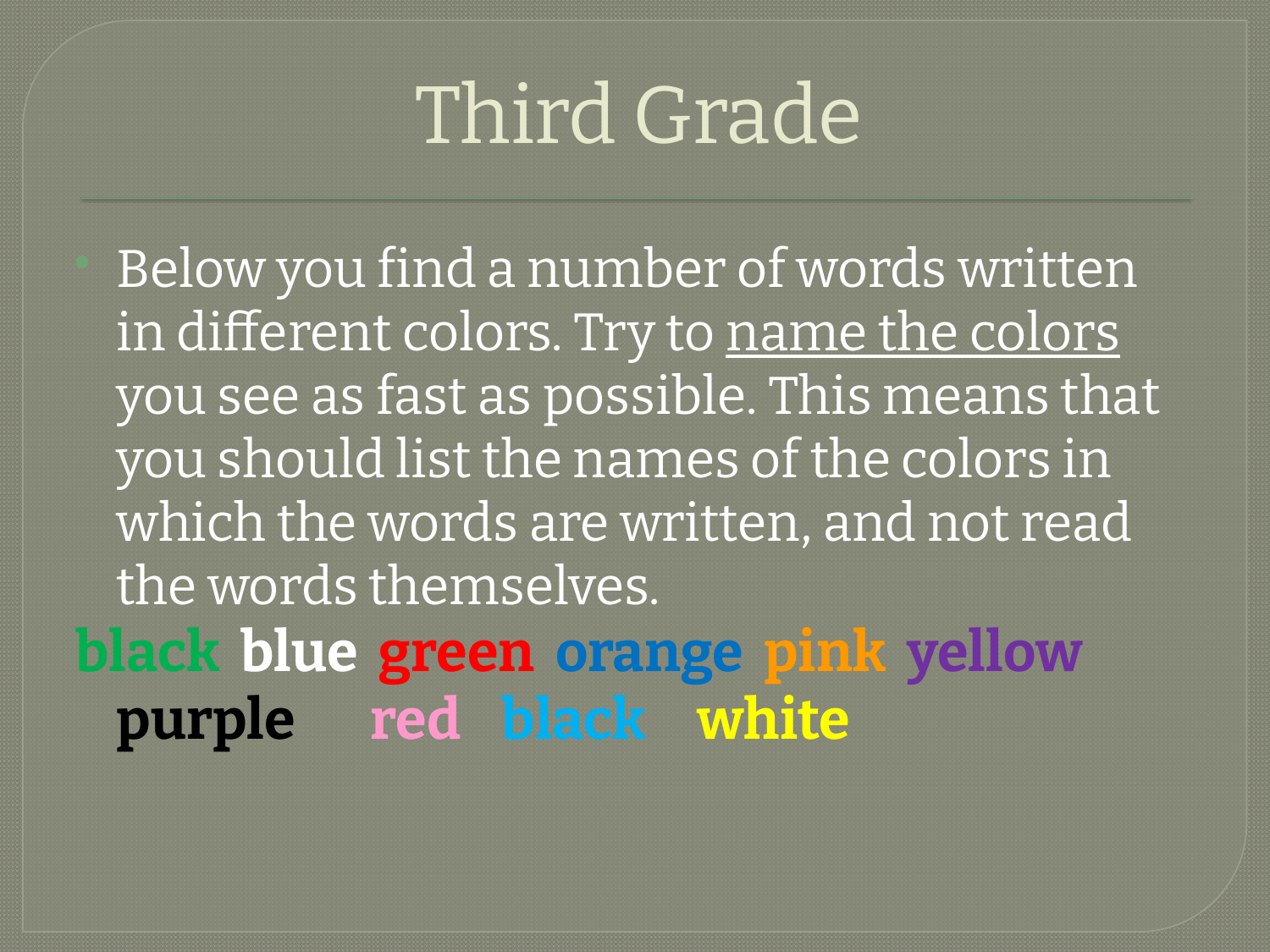

# Third Grade
Below you find a number of words written in different colors. Try to name the colors you see as fast as possible. This means that you should list the names of the colors in which the words are written, and not read the words themselves.
black  blue  green  orange  pink  yellow 	purple	red    black     white